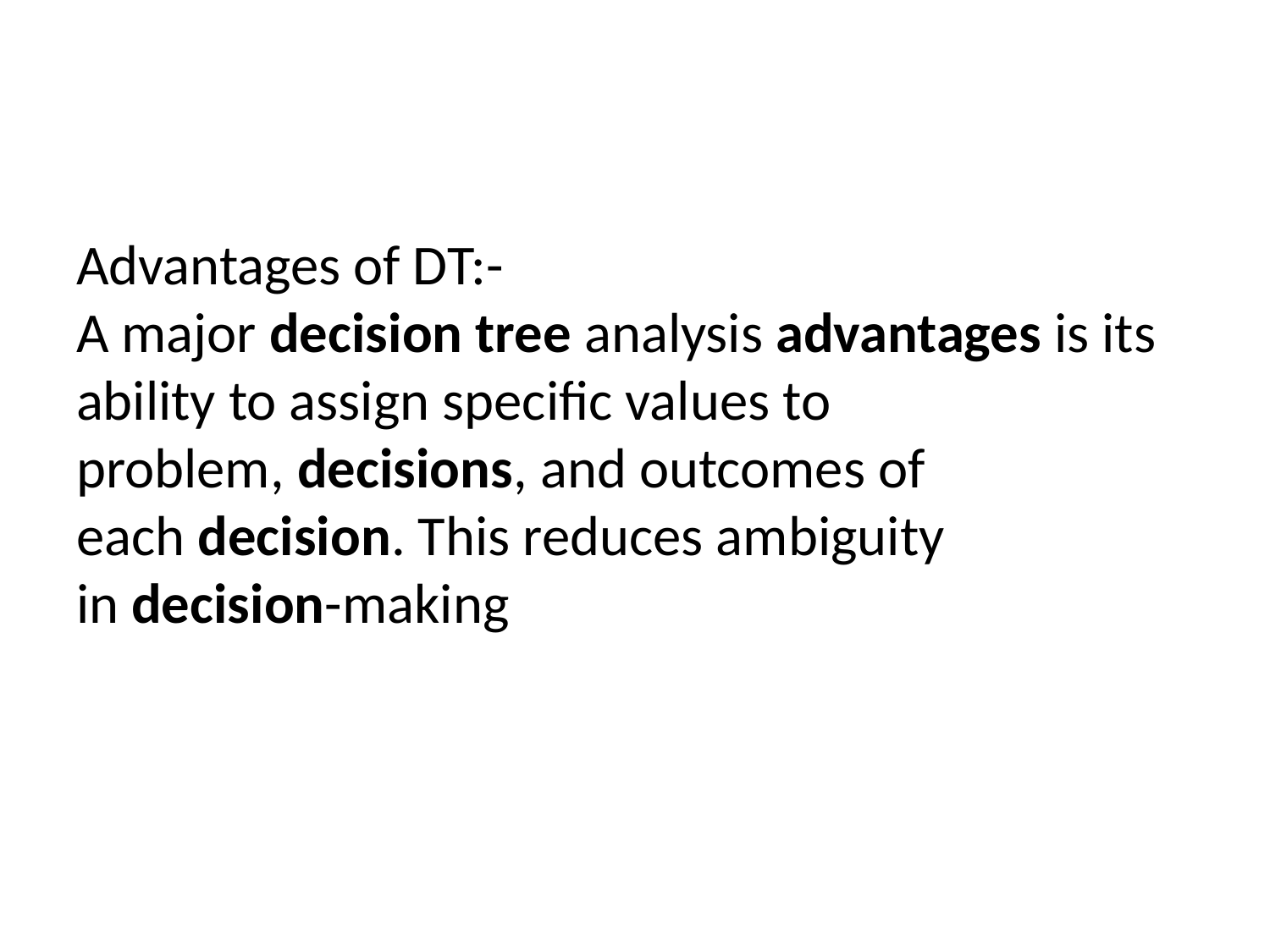

Advantages of DT:-
A major decision tree analysis advantages is its ability to assign specific values to problem, decisions, and outcomes of each decision. This reduces ambiguity in decision-making